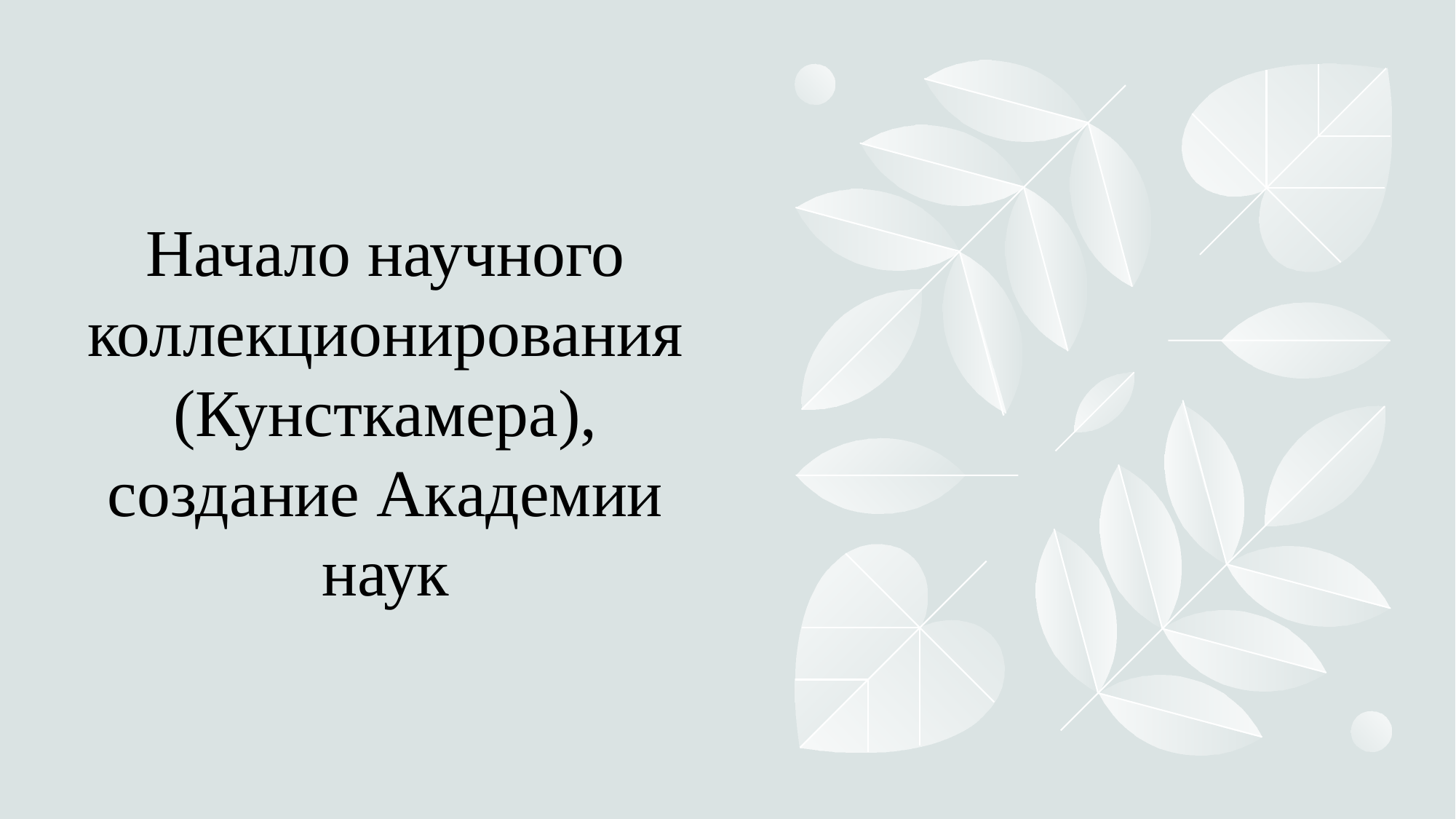

# Начало научного коллекционирования (Кунсткамера), создание Академии наук